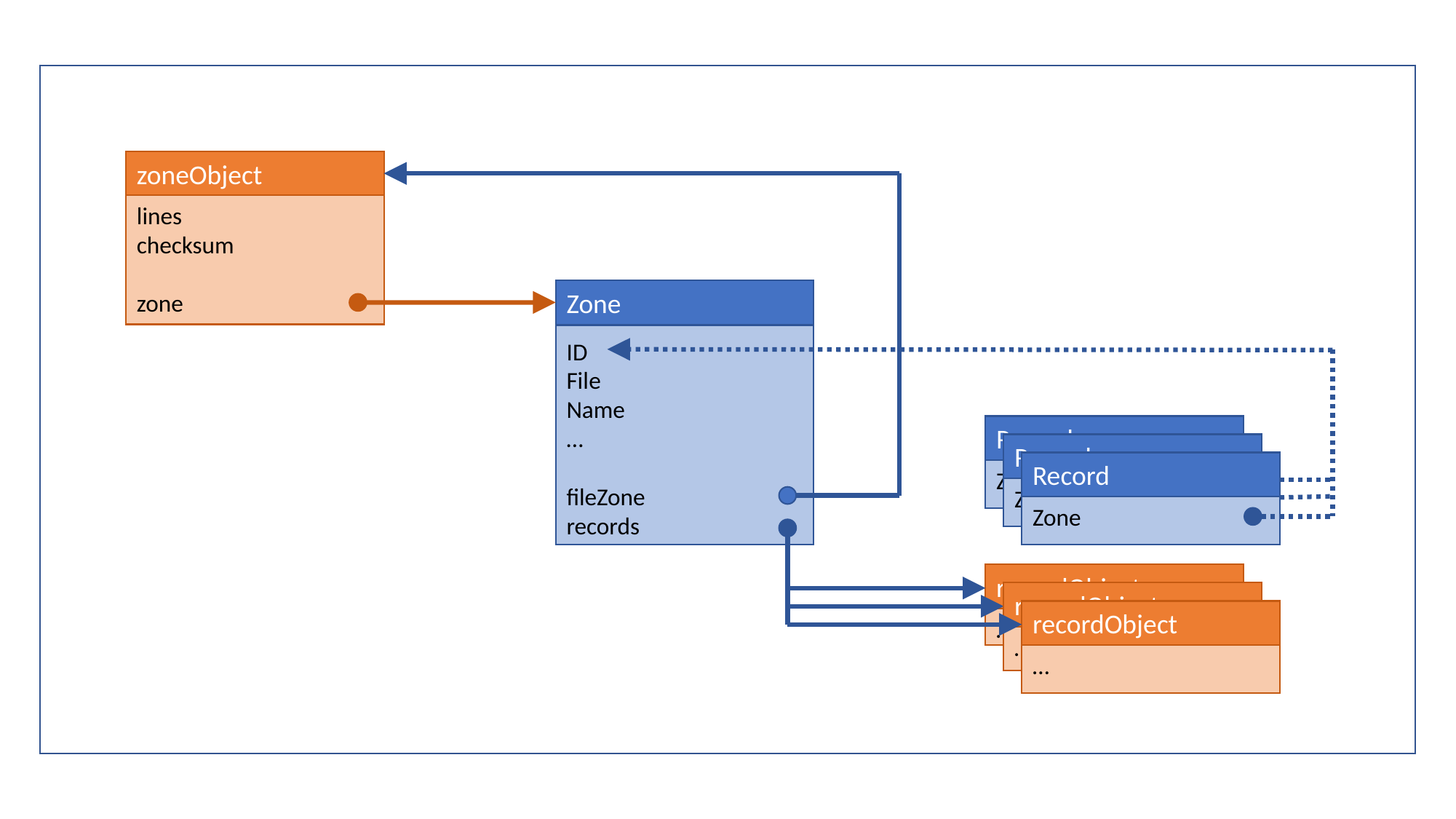

zoneObject
lines
checksum

zone
Zone

ID
File
Name
…

fileZone
records
Record
Record
Record
Zone

Zone

Zone

recordObject
recordObject
recordObject
….
…
…